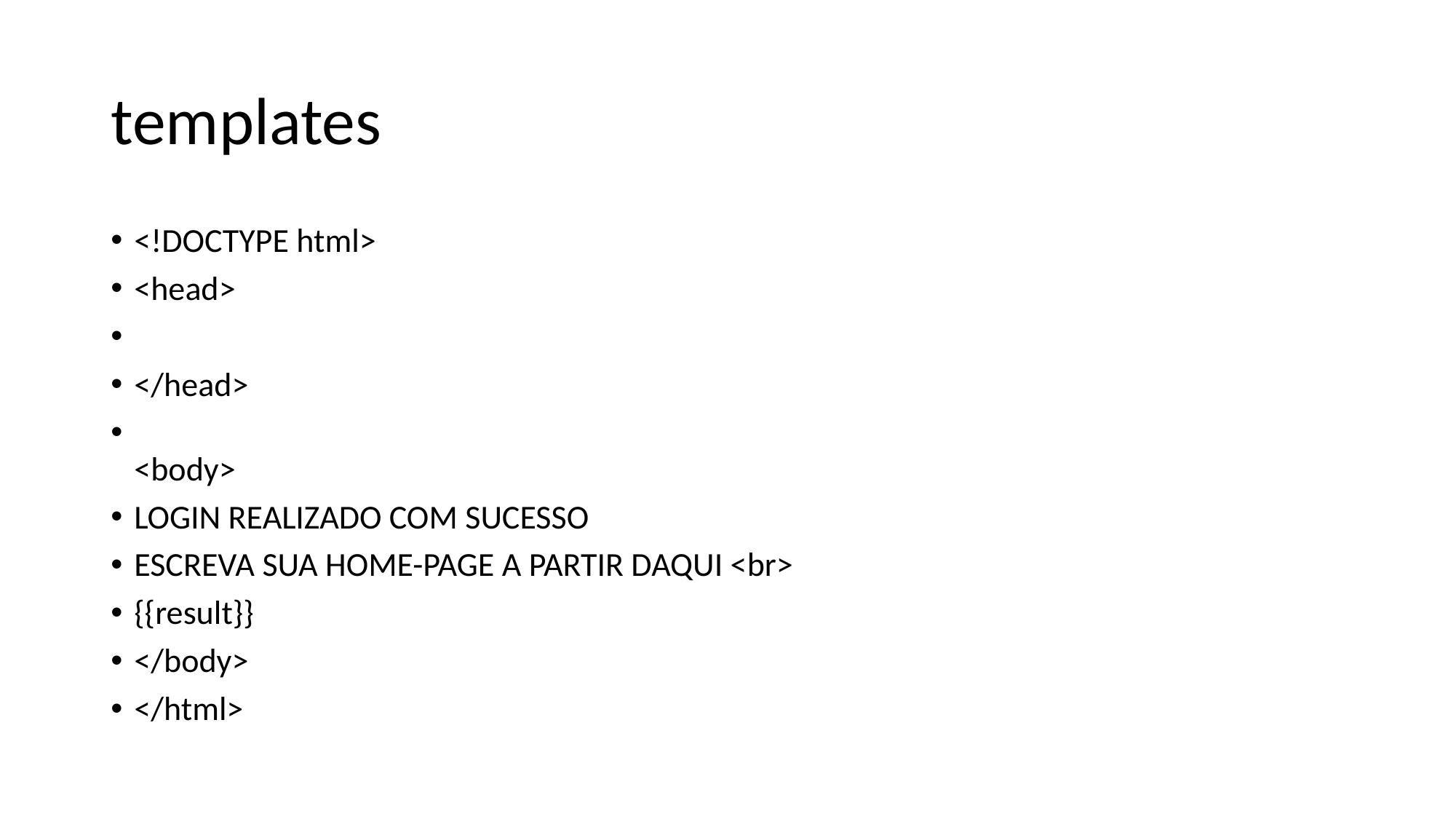

# templates
<!DOCTYPE html>
<head>

</head>
<body>
LOGIN REALIZADO COM SUCESSO
ESCREVA SUA HOME-PAGE A PARTIR DAQUI <br>
{{result}}
</body>
</html>